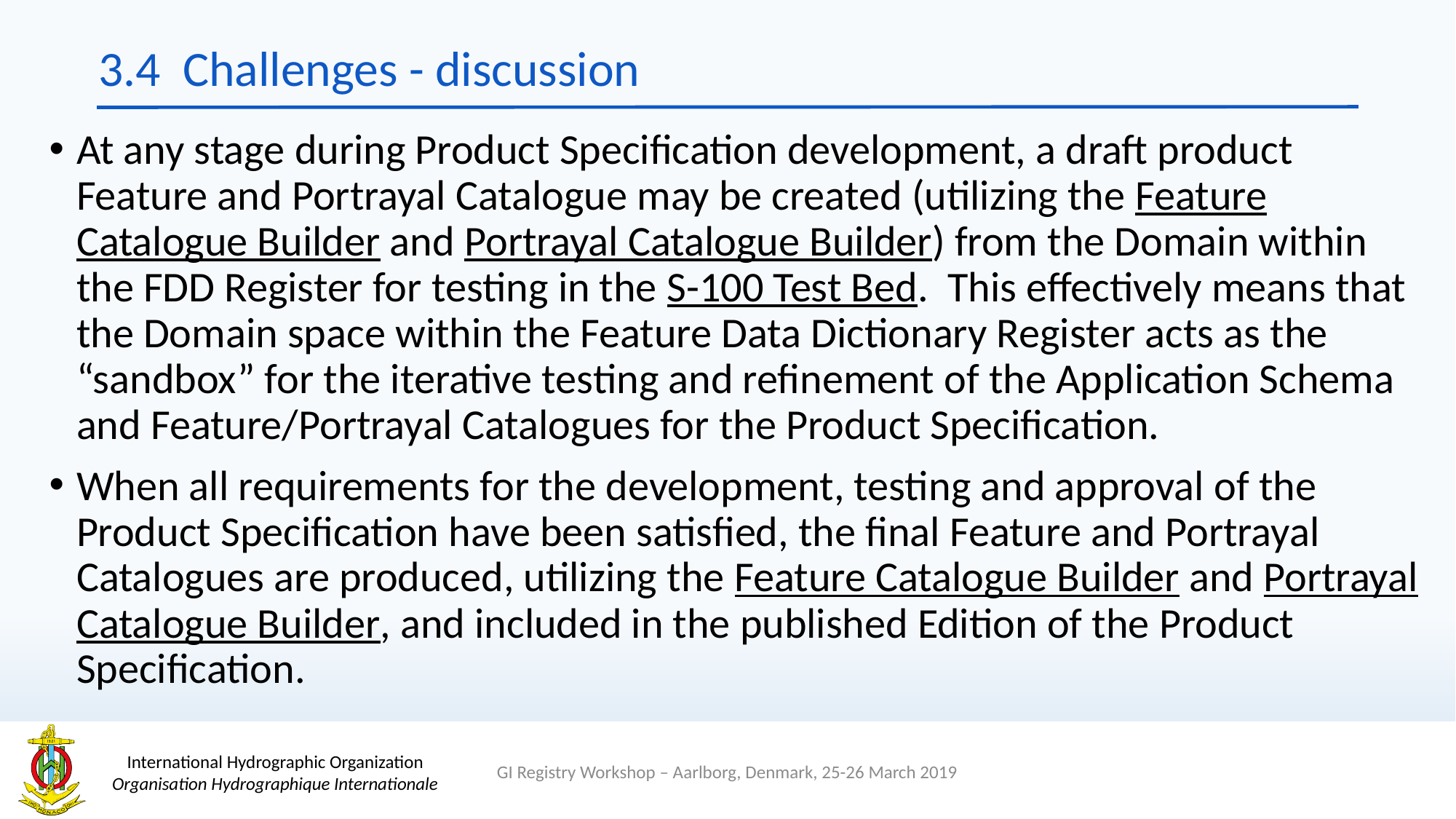

# 3.4  Challenges - discussion
At any stage during Product Specification development, a draft product Feature and Portrayal Catalogue may be created (utilizing the Feature Catalogue Builder and Portrayal Catalogue Builder) from the Domain within the FDD Register for testing in the S-100 Test Bed.  This effectively means that the Domain space within the Feature Data Dictionary Register acts as the “sandbox” for the iterative testing and refinement of the Application Schema and Feature/Portrayal Catalogues for the Product Specification.
When all requirements for the development, testing and approval of the Product Specification have been satisfied, the final Feature and Portrayal Catalogues are produced, utilizing the Feature Catalogue Builder and Portrayal Catalogue Builder, and included in the published Edition of the Product Specification.
GI Registry Workshop – Aarlborg, Denmark, 25-26 March 2019